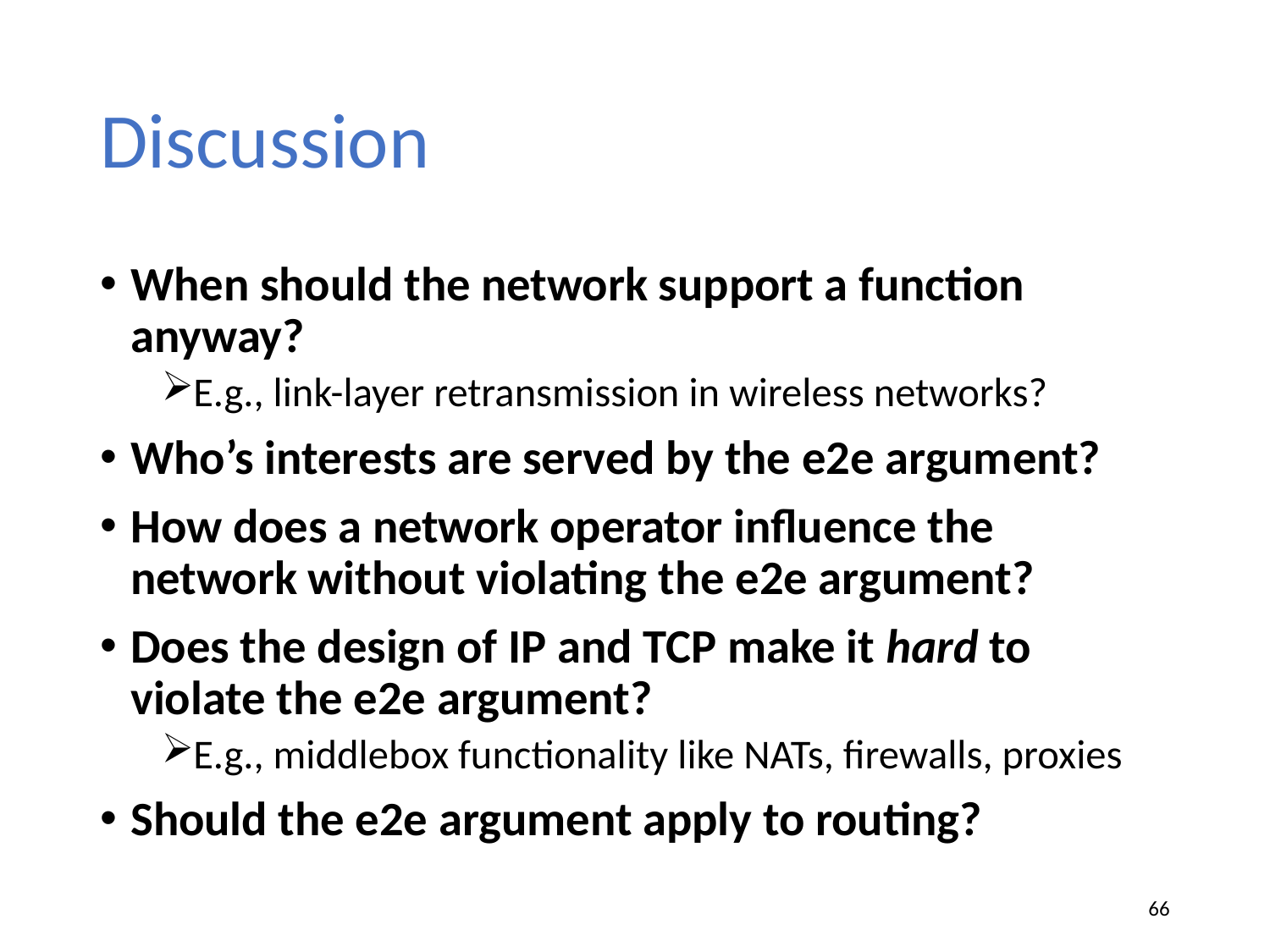

# Discussion
When should the network support a function anyway?
E.g., link-layer retransmission in wireless networks?
Who’s interests are served by the e2e argument?
How does a network operator influence the network without violating the e2e argument?
Does the design of IP and TCP make it hard to violate the e2e argument?
E.g., middlebox functionality like NATs, firewalls, proxies
Should the e2e argument apply to routing?
66